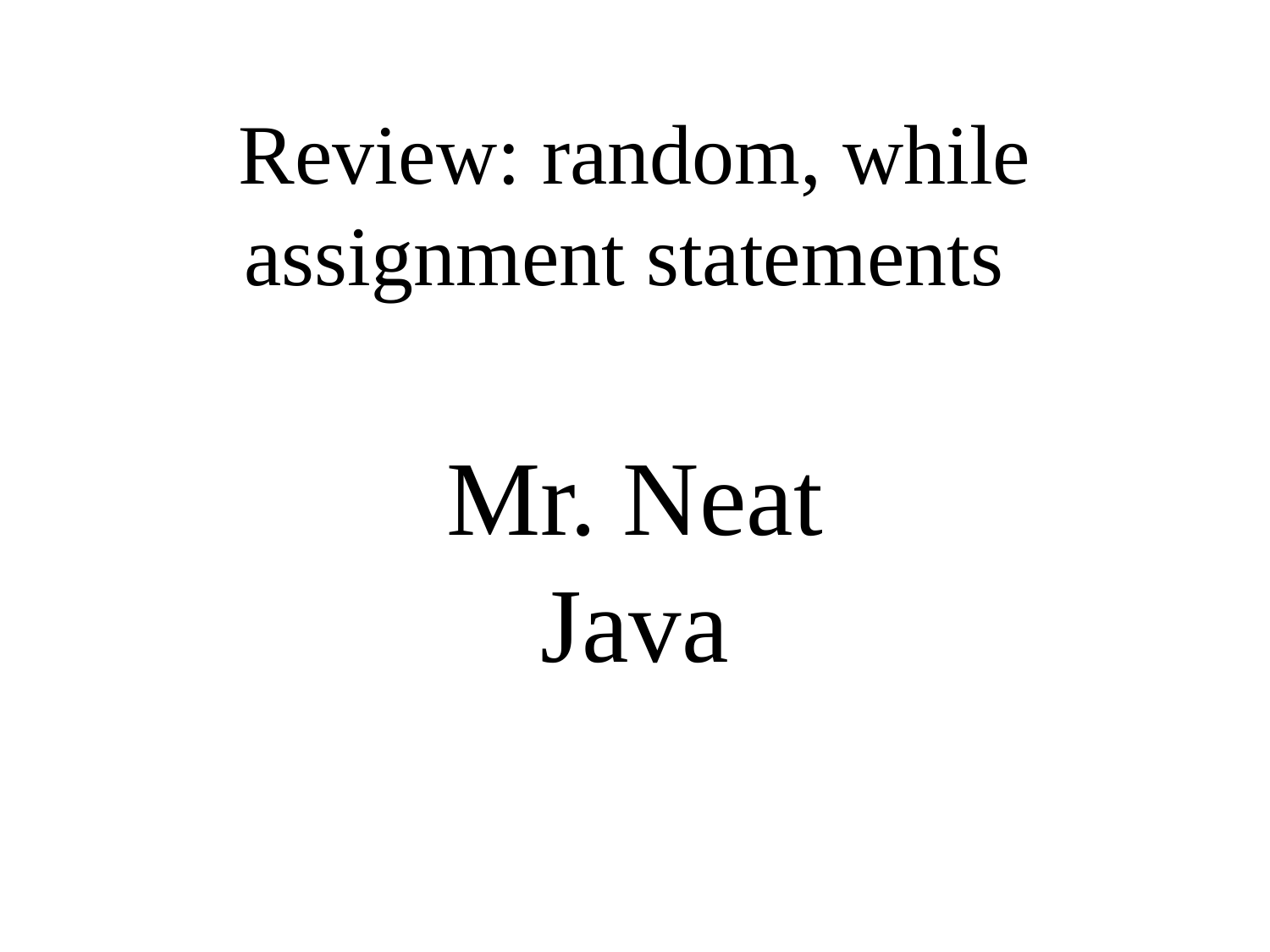

Review: random, while
assignment statements

Mr. Neat
Java